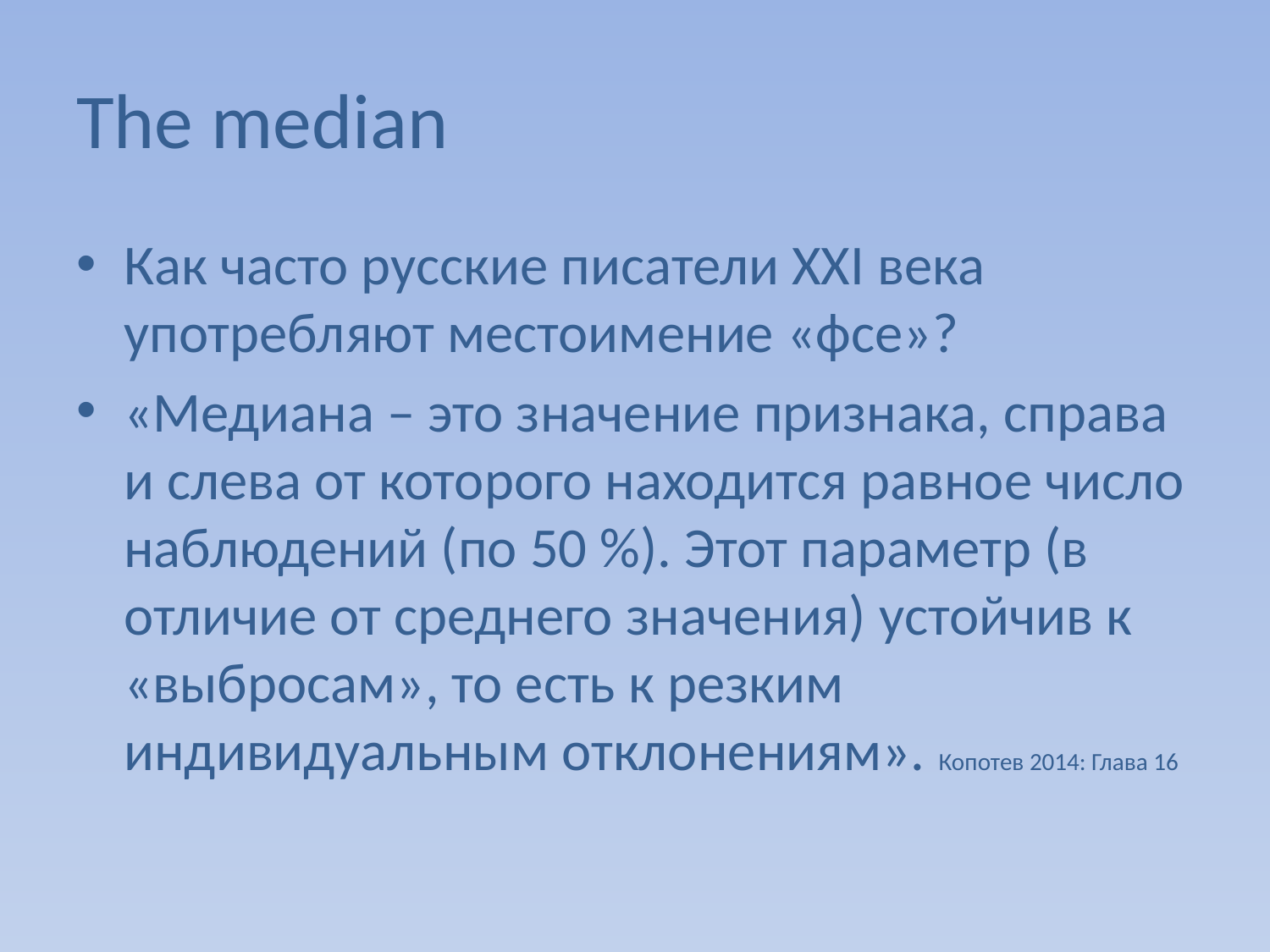

# The median
Как часто русские писатели XXI века употребляют местоимение «фсе»?
«Медиана – это значение признака, справа и слева от которого находится равное число наблюдений (по 50 %). Этот параметр (в отличие от среднего значения) устойчив к «выбросам», то есть к резким индивидуальным отклонениям». Копотев 2014: Глава 16